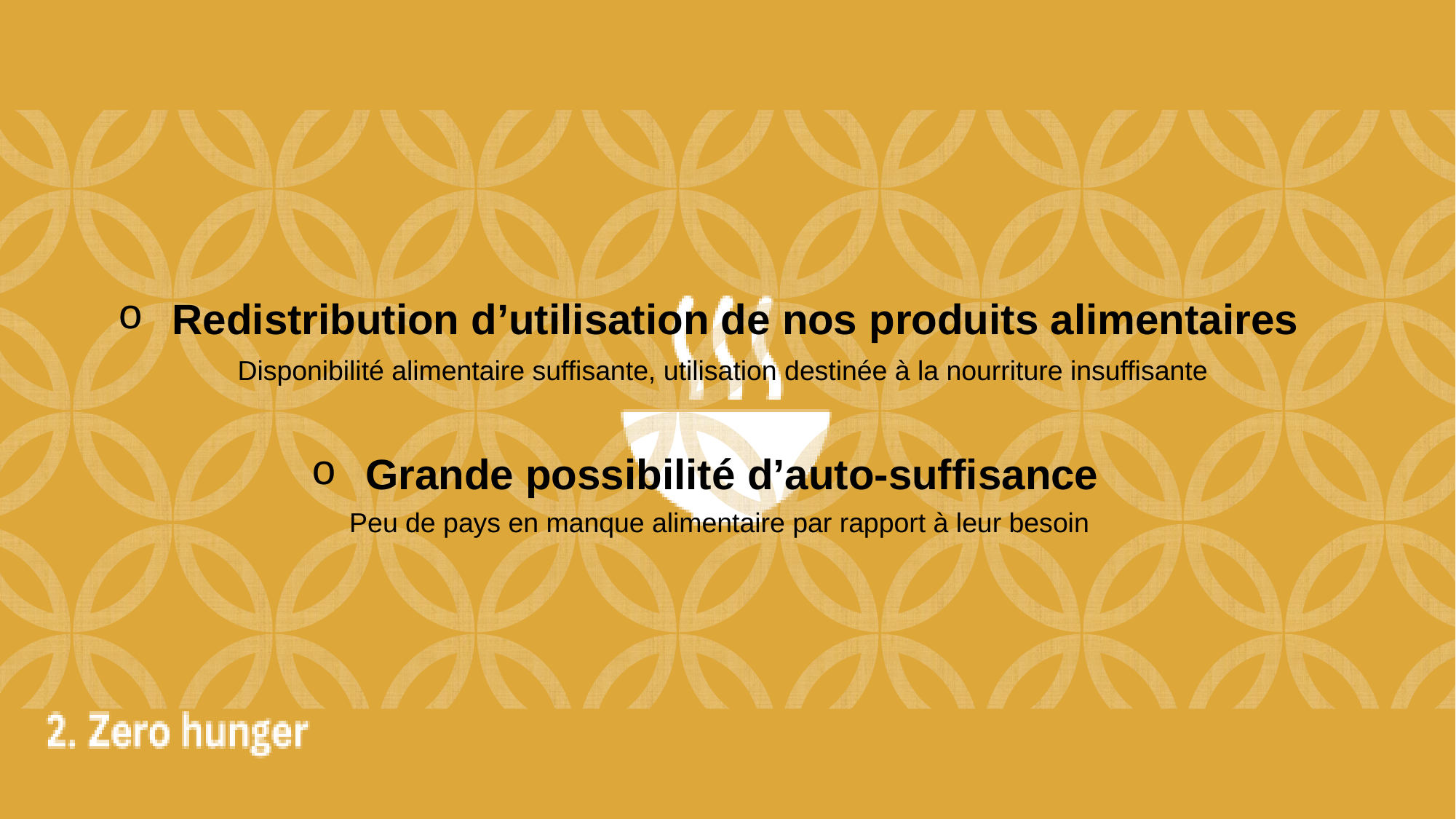

Redistribution d’utilisation de nos produits alimentaires
Disponibilité alimentaire suffisante, utilisation destinée à la nourriture insuffisante
Grande possibilité d’auto-suffisance
Peu de pays en manque alimentaire par rapport à leur besoin